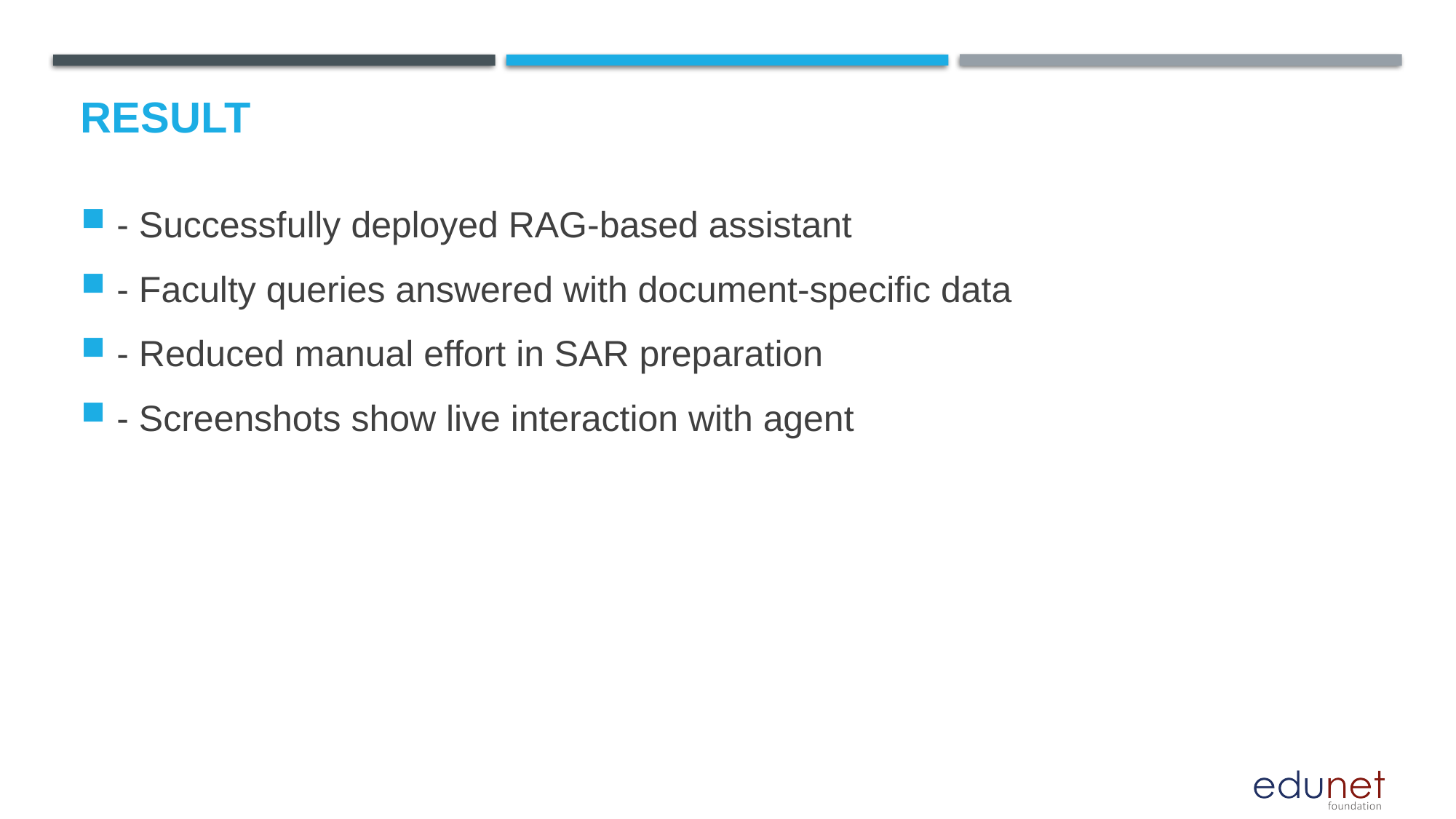

- Successfully deployed RAG-based assistant
- Faculty queries answered with document-specific data
- Reduced manual effort in SAR preparation
- Screenshots show live interaction with agent

# Result